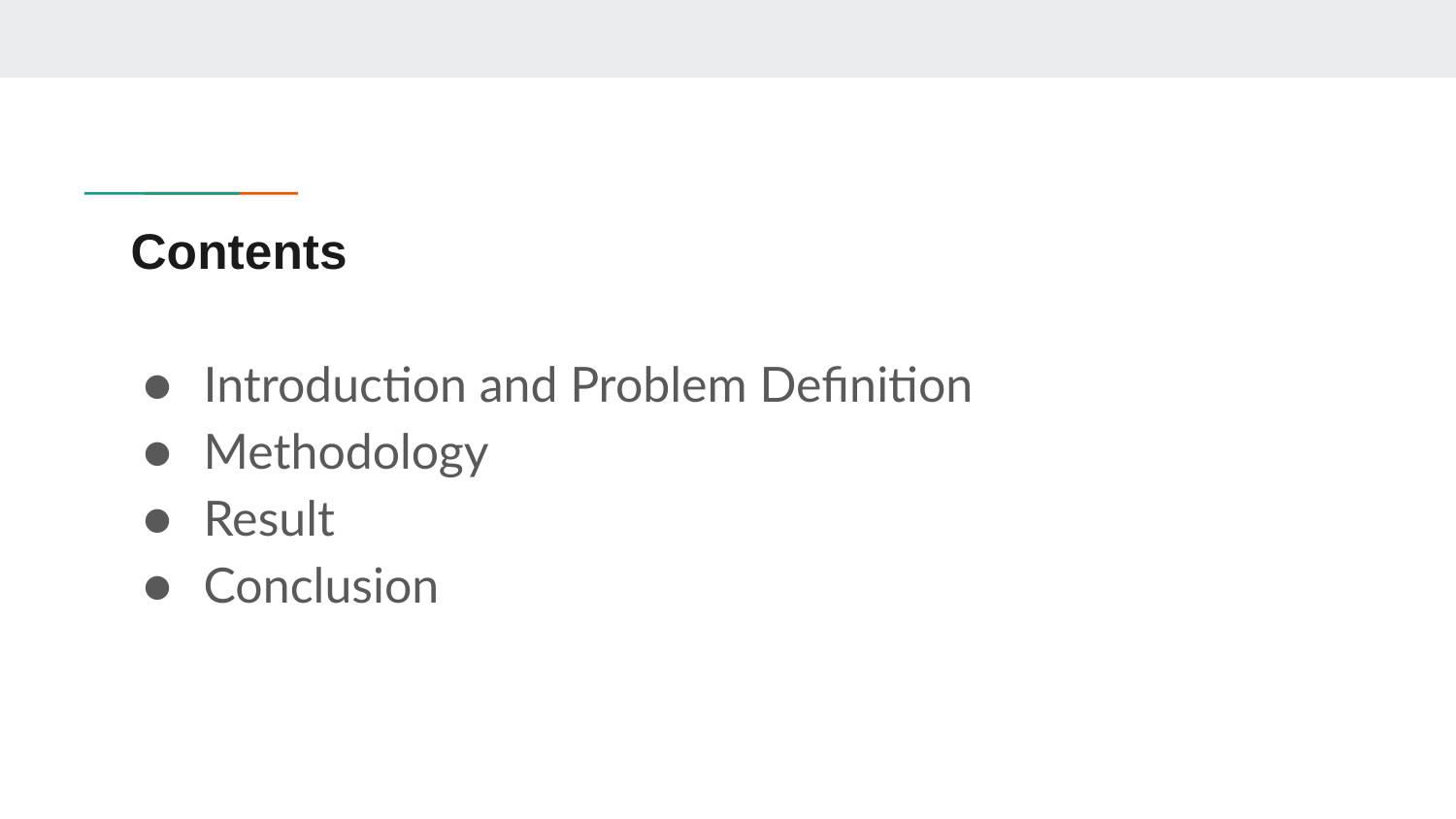

# Contents
Introduction and Problem Definition
Methodology
Result
Conclusion